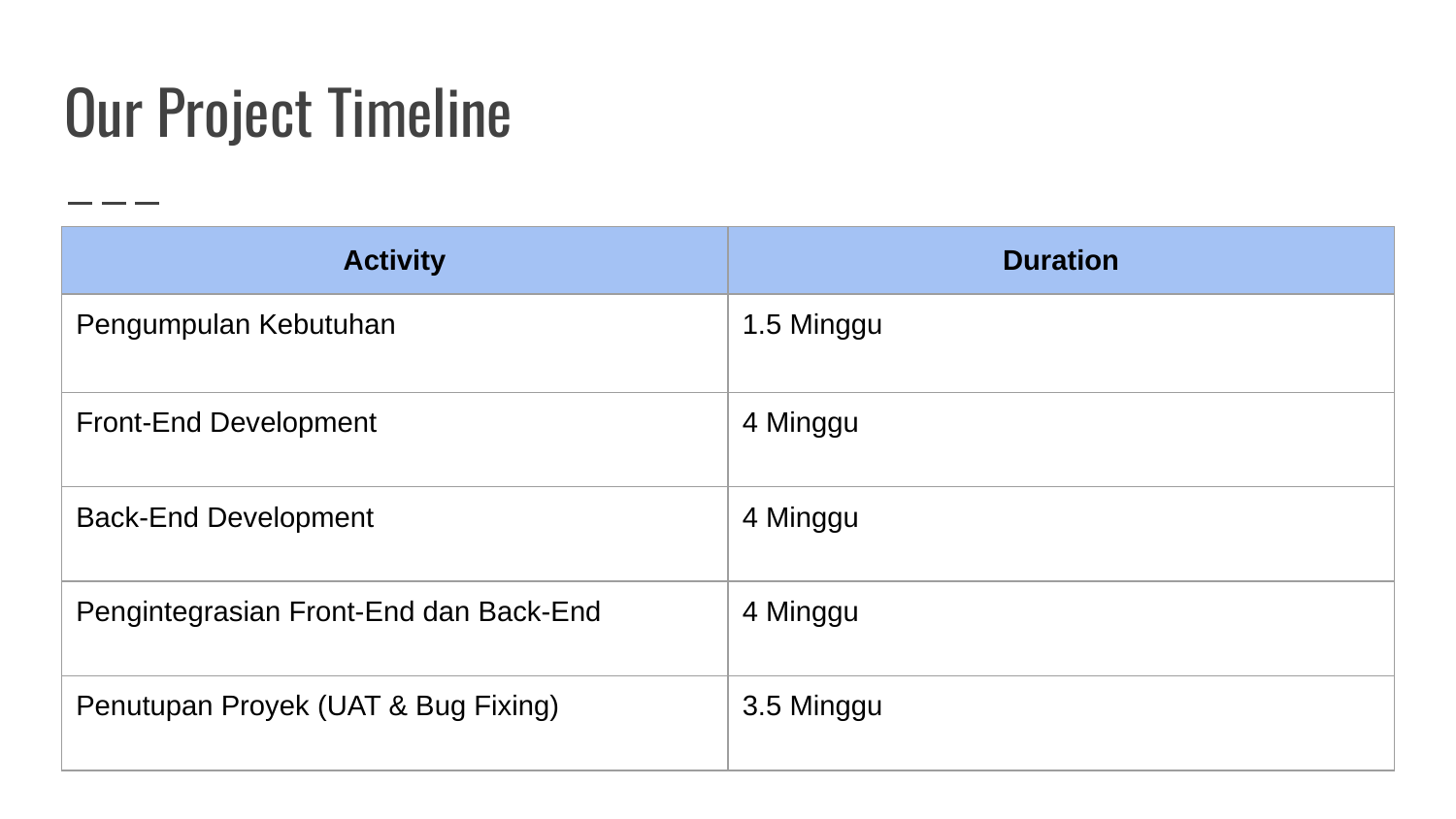

# Our Project Timeline
| Activity | Duration |
| --- | --- |
| Pengumpulan Kebutuhan | 1.5 Minggu |
| Front-End Development | 4 Minggu |
| Back-End Development | 4 Minggu |
| Pengintegrasian Front-End dan Back-End | 4 Minggu |
| Penutupan Proyek (UAT & Bug Fixing) | 3.5 Minggu |